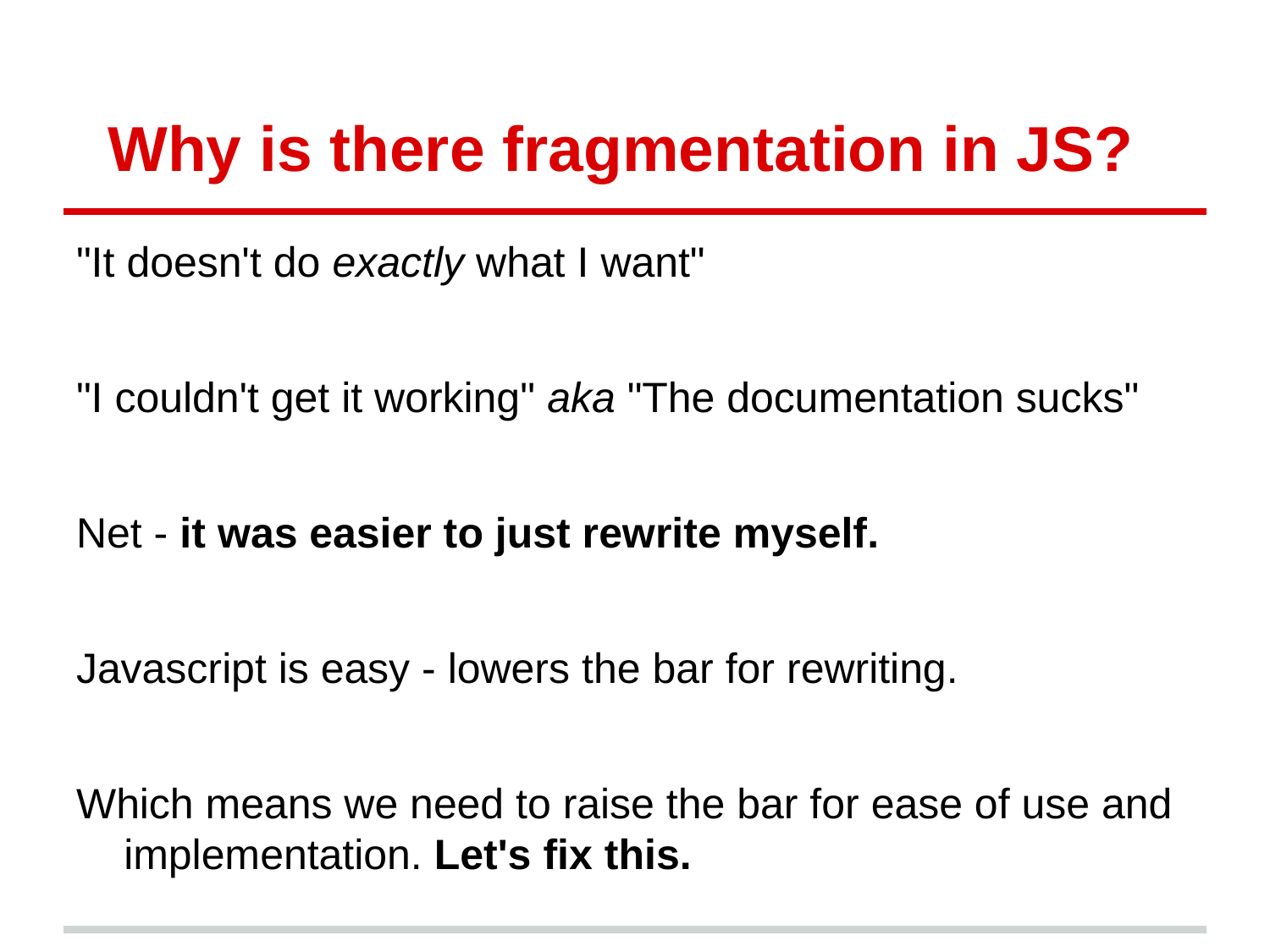

# Why is there fragmentation in JS?
"It doesn't do exactly what I want"

"I couldn't get it working" aka "The documentation sucks"

Net - it was easier to just rewrite myself.

Javascript is easy - lowers the bar for rewriting.

Which means we need to raise the bar for ease of use and implementation. Let's fix this.